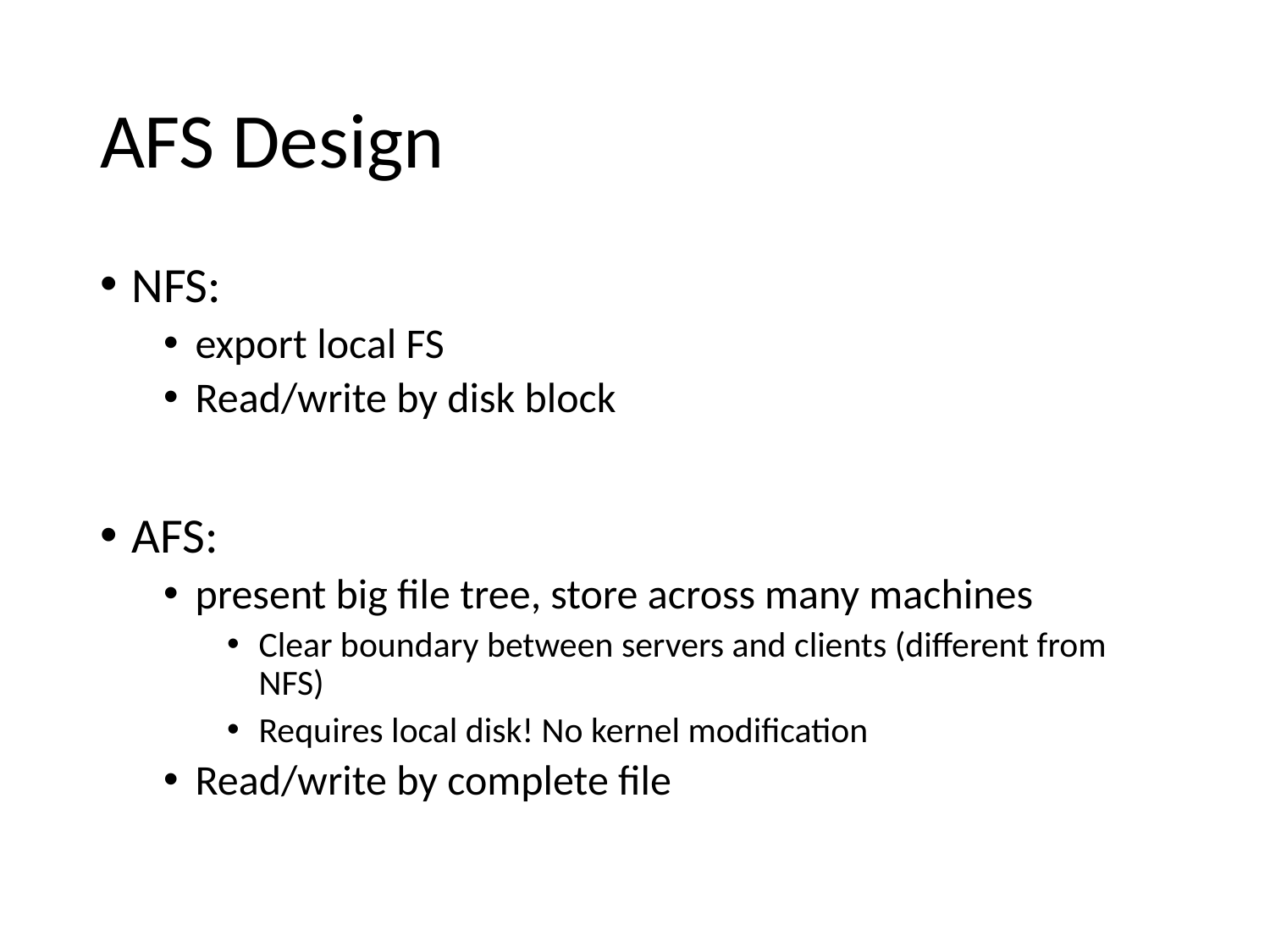

# AFS Design
NFS:
export local FS
Read/write by disk block

AFS:
present big file tree, store across many machines
Clear boundary between servers and clients (different from NFS)
Requires local disk! No kernel modification
Read/write by complete file